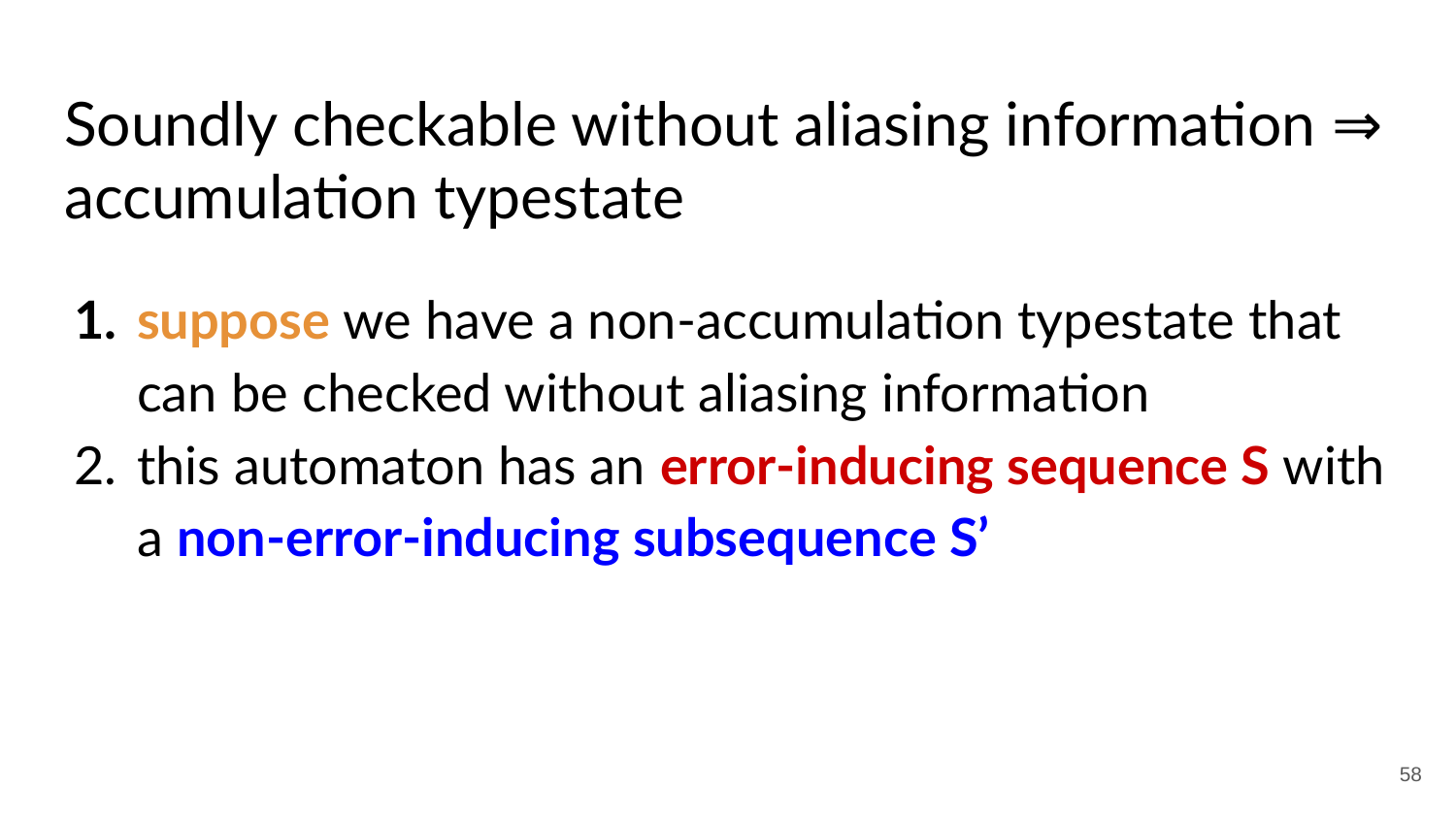

# Soundly checkable without aliasing information ⇒
accumulation typestate

suppose we have a non-accumulation typestate that can be checked without aliasing information
this automaton has an error-inducing sequence S with a non-error-inducing subsequence S’

58